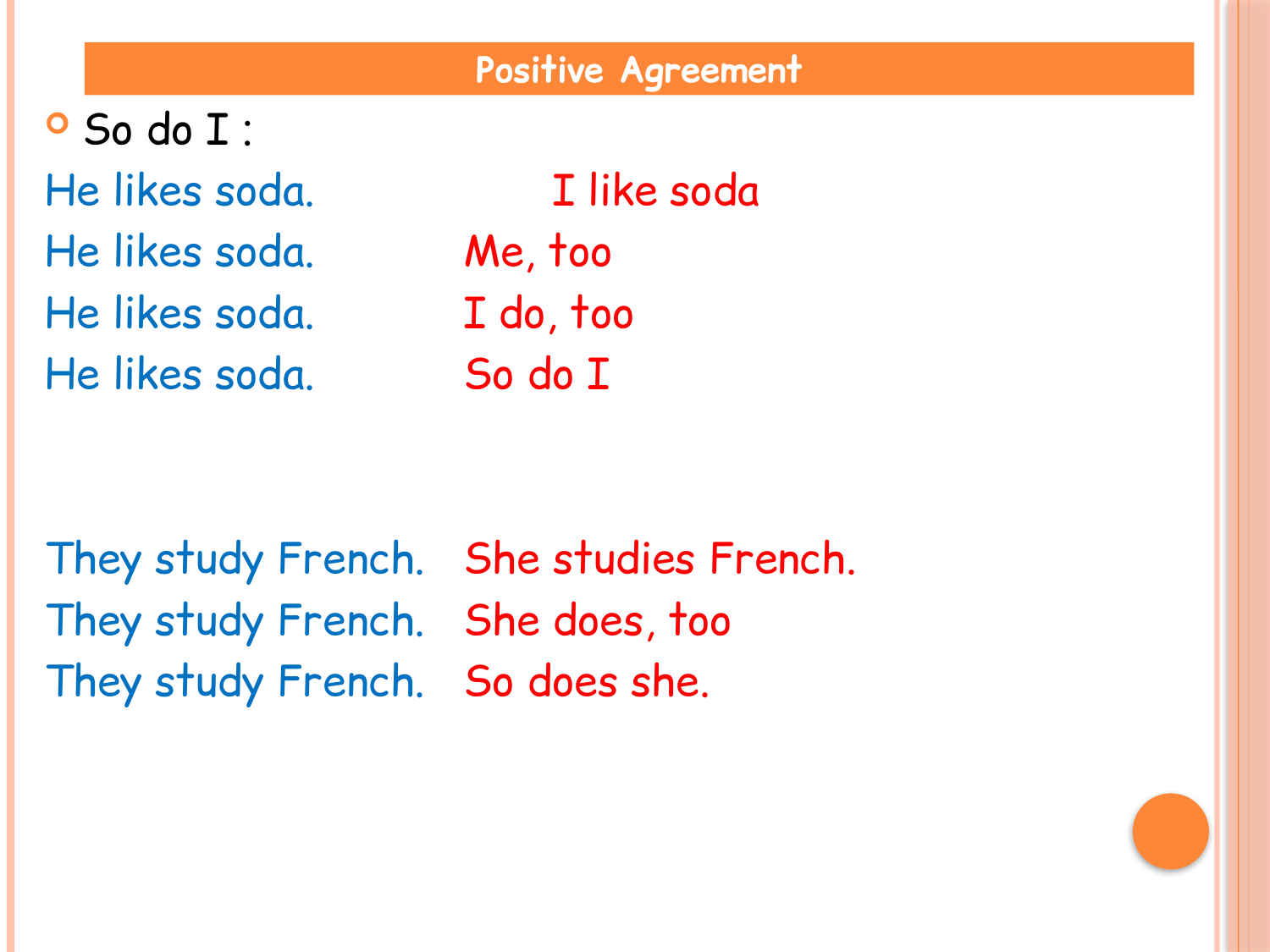

Positive Agreement
So do I :
He likes soda. 		I like soda
He likes soda. 		Me, too
He likes soda.		I do, too
He likes soda. 		So do I

They study French.	She studies French.
They study French. 	She does, too
They study French. 	So does she.